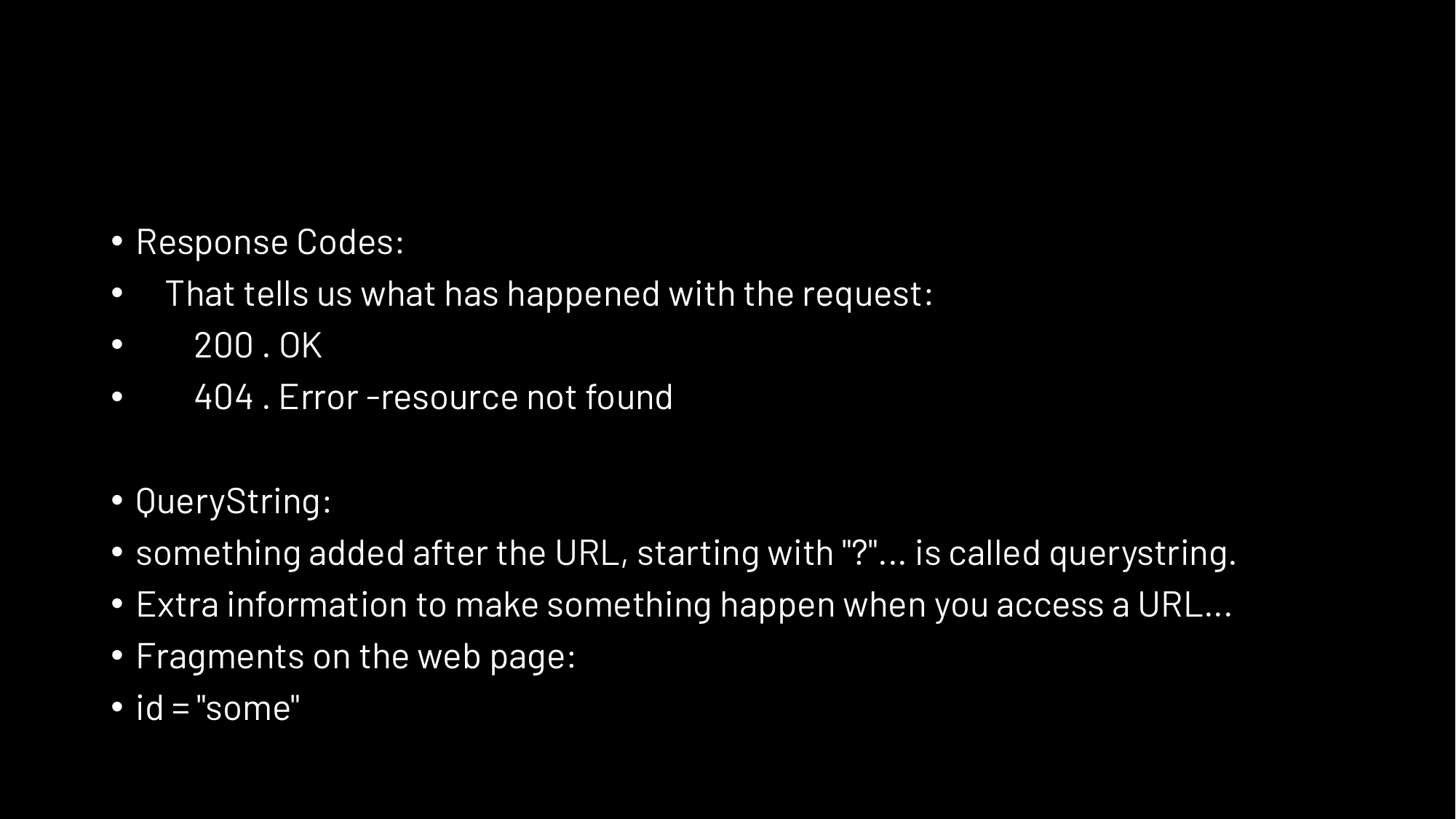

#
Response Codes:
    That tells us what has happened with the request:
        200 . OK
        404 . Error -resource not found

QueryString:
something added after the URL, starting with "?"... is called querystring.
Extra information to make something happen when you access a URL...
Fragments on the web page:
id = "some"